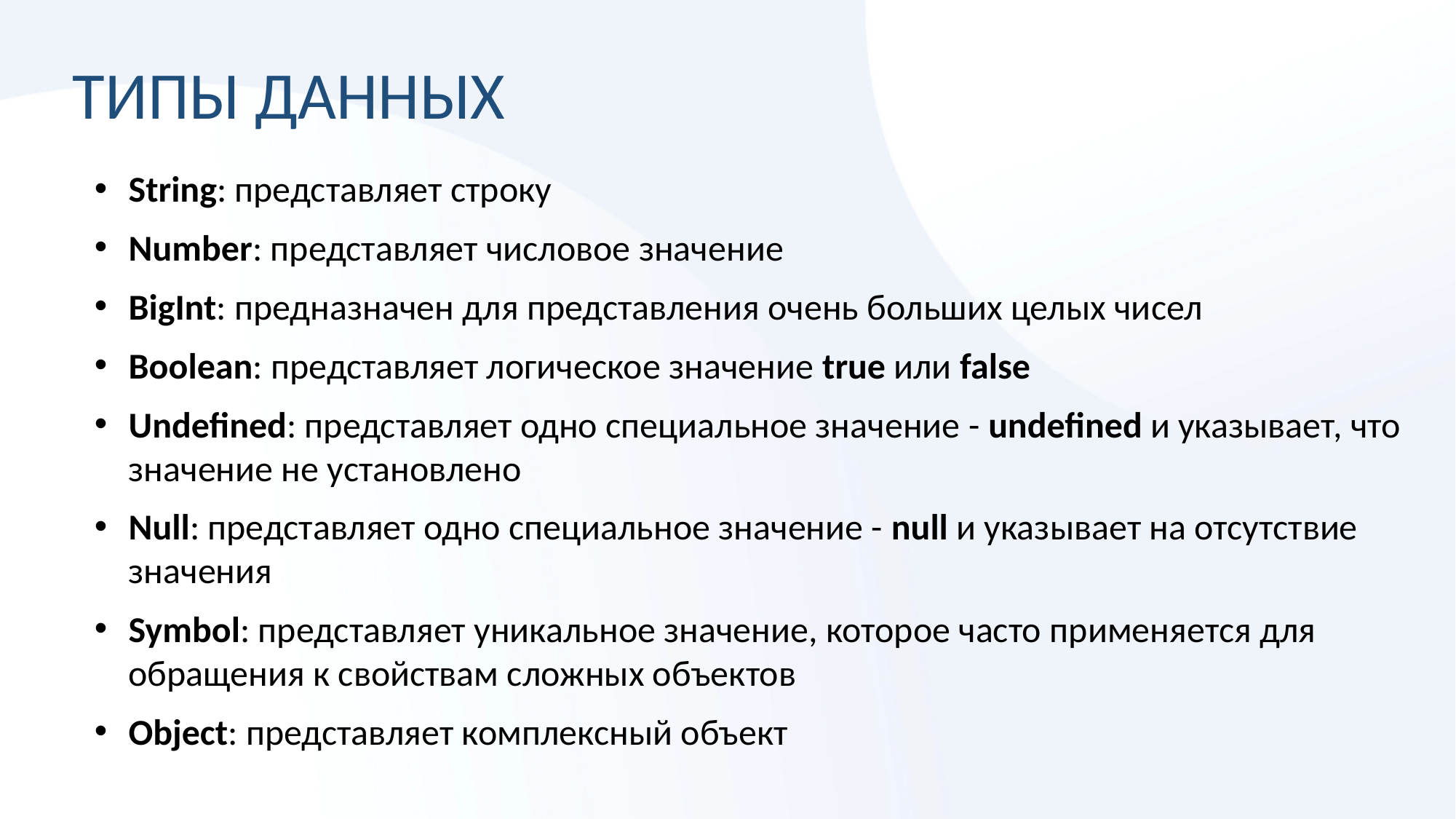

# ТИПЫ ДАННЫХ
String: представляет строку
Number: представляет числовое значение
BigInt: предназначен для представления очень больших целых чисел
Boolean: представляет логическое значение true или false
Undefined: представляет одно специальное значение - undefined и указывает, что значение не установлено
Null: представляет одно специальное значение - null и указывает на отсутствие значения
Symbol: представляет уникальное значение, которое часто применяется для обращения к свойствам сложных объектов
Object: представляет комплексный объект